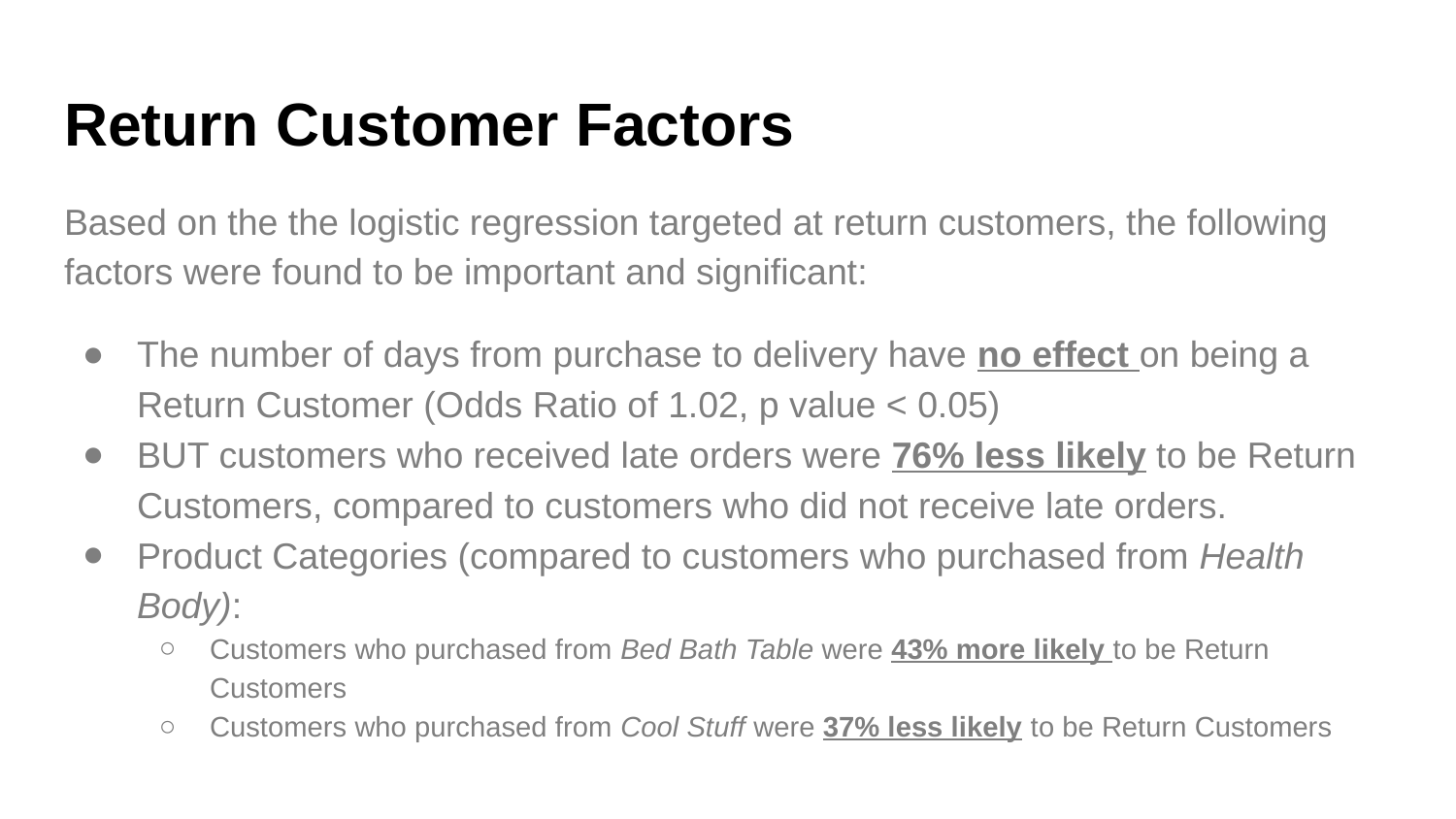

# Return Customer Factors
Based on the the logistic regression targeted at return customers, the following factors were found to be important and significant:
The number of days from purchase to delivery have no effect on being a Return Customer (Odds Ratio of 1.02, p value < 0.05)
BUT customers who received late orders were 76% less likely to be Return Customers, compared to customers who did not receive late orders.
Product Categories (compared to customers who purchased from Health Body):
Customers who purchased from Bed Bath Table were 43% more likely to be Return Customers
Customers who purchased from Cool Stuff were 37% less likely to be Return Customers